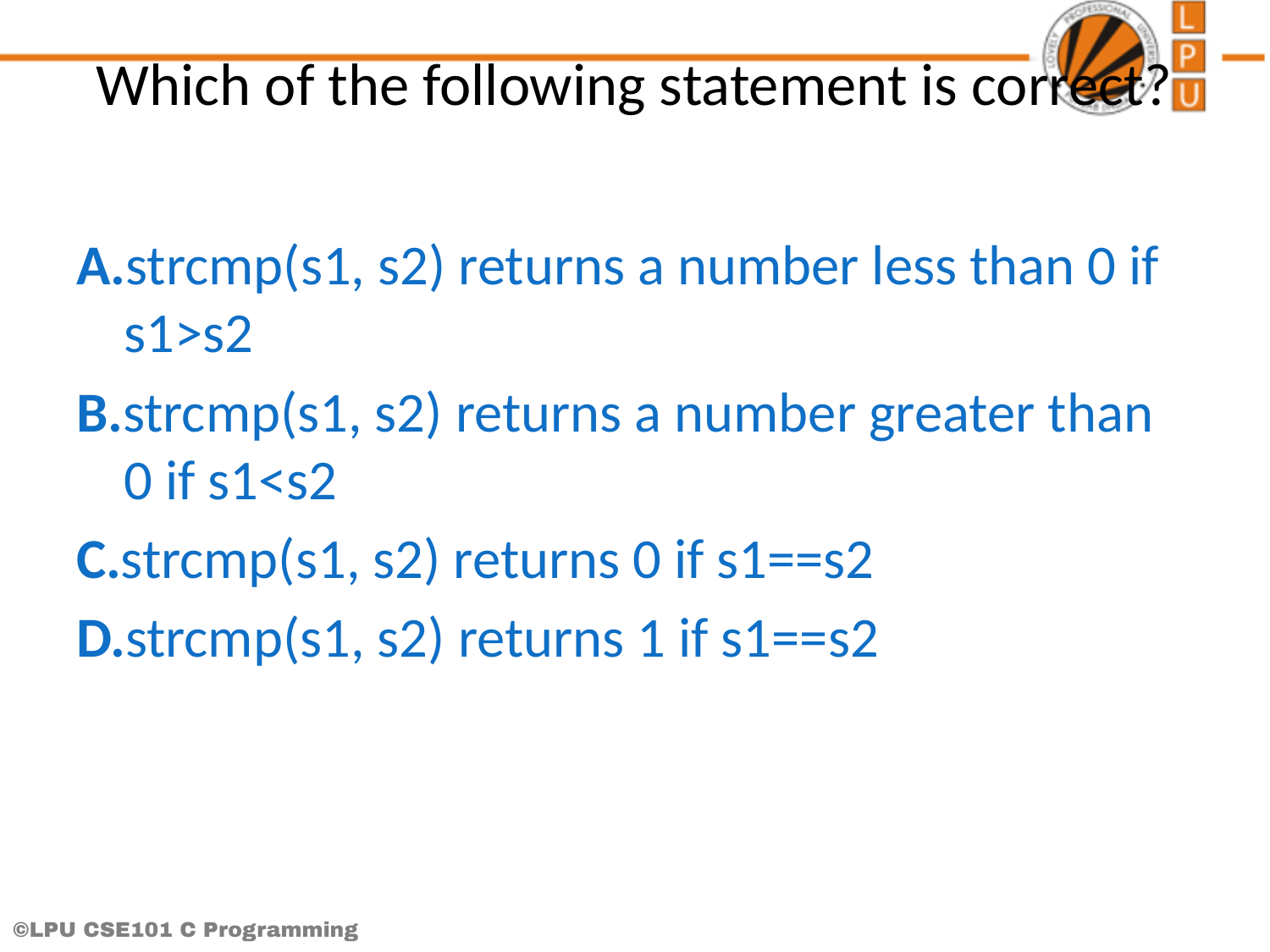

# Which of the following statement is correct?
A.strcmp(s1, s2) returns a number less than 0 if s1>s2
B.strcmp(s1, s2) returns a number greater than 0 if s1<s2
C.strcmp(s1, s2) returns 0 if s1==s2
D.strcmp(s1, s2) returns 1 if s1==s2